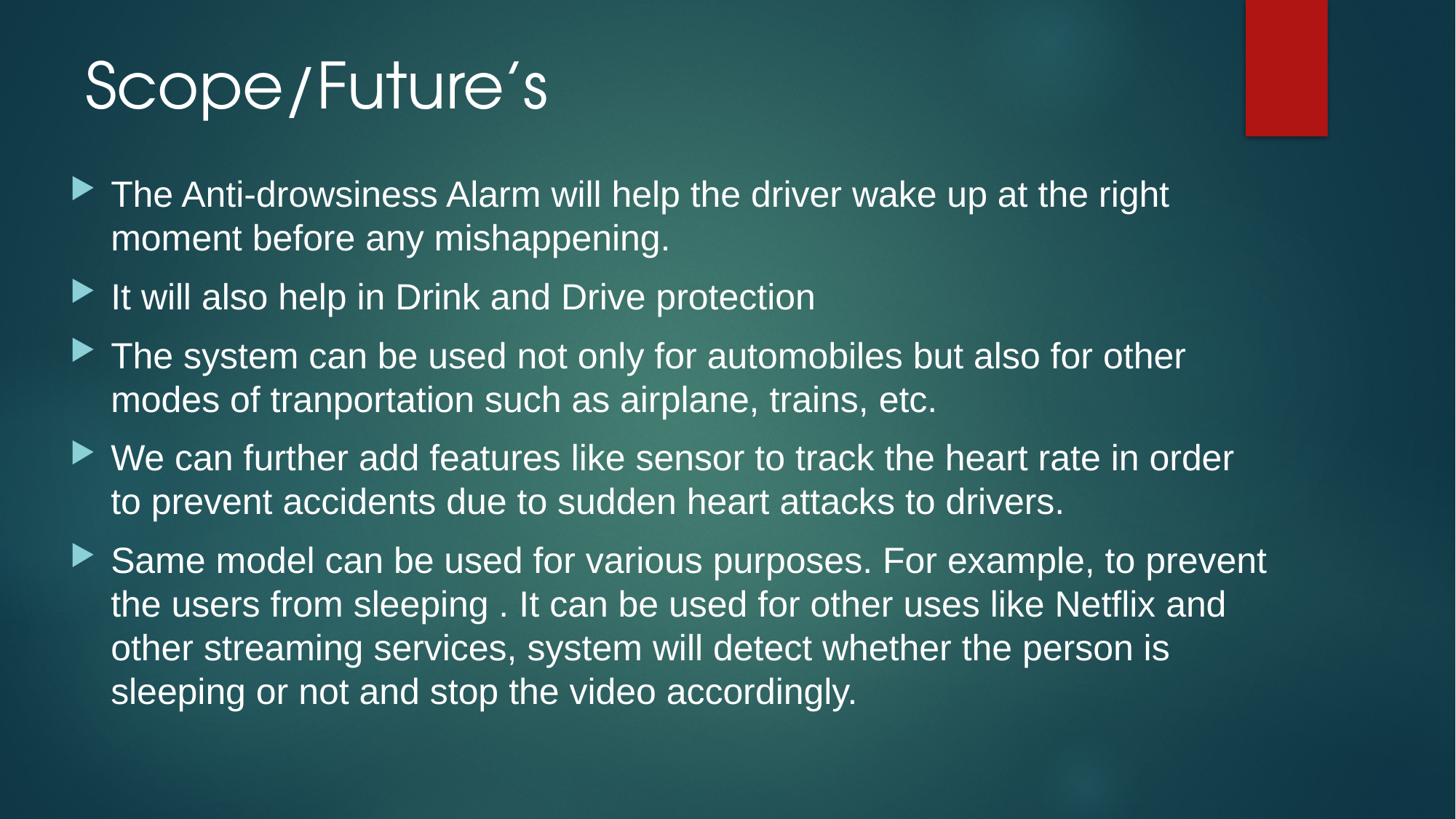

# Scope/Future’s
The Anti-drowsiness Alarm will help the driver wake up at the right moment before any mishappening.
It will also help in Drink and Drive protection
The system can be used not only for automobiles but also for other modes of tranportation such as airplane, trains, etc.
We can further add features like sensor to track the heart rate in order to prevent accidents due to sudden heart attacks to drivers.
Same model can be used for various purposes. For example, to prevent the users from sleeping . It can be used for other uses like Netflix and other streaming services, system will detect whether the person is sleeping or not and stop the video accordingly.